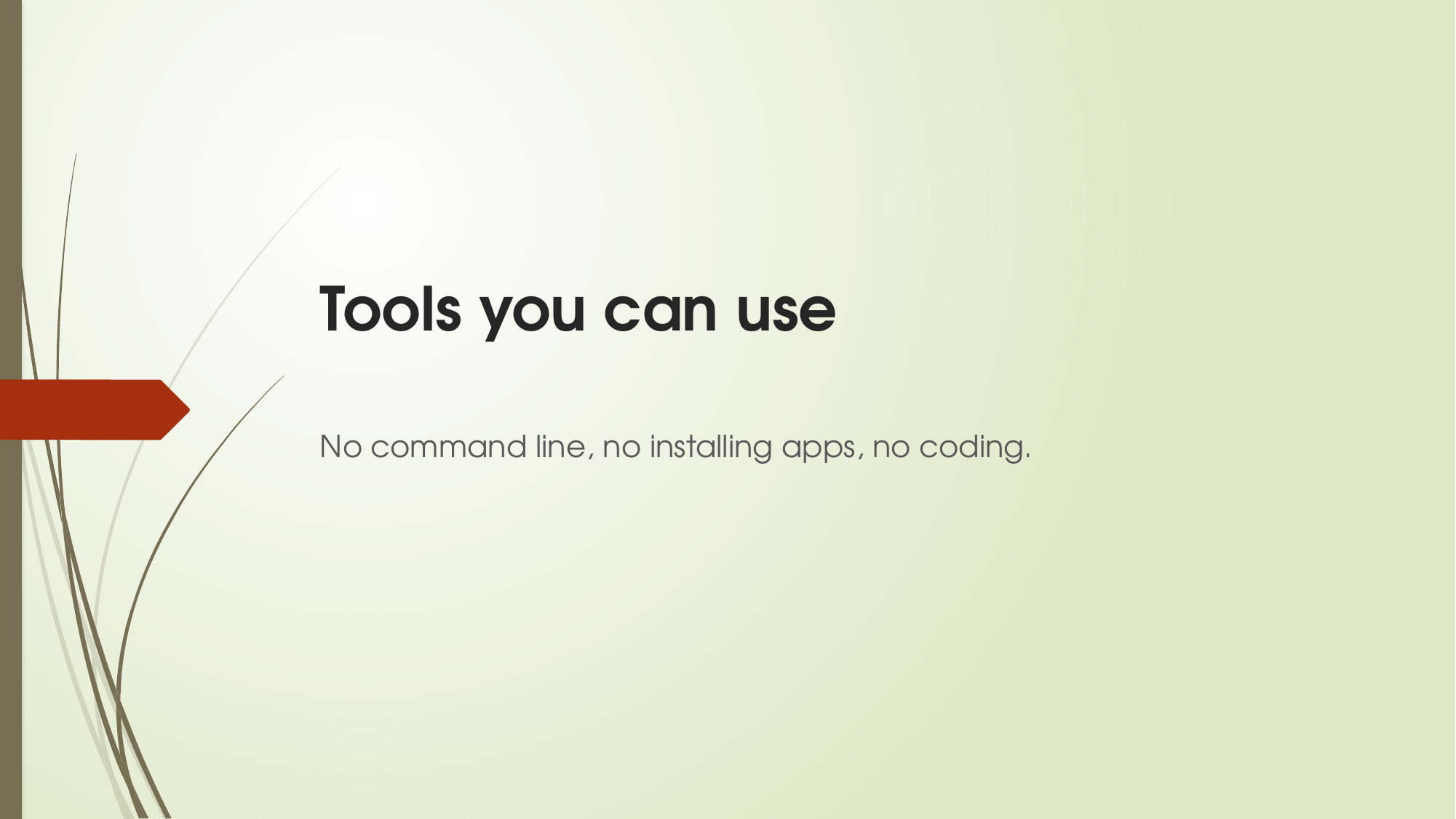

# Tools you can use
No command line, no installing apps, no coding.